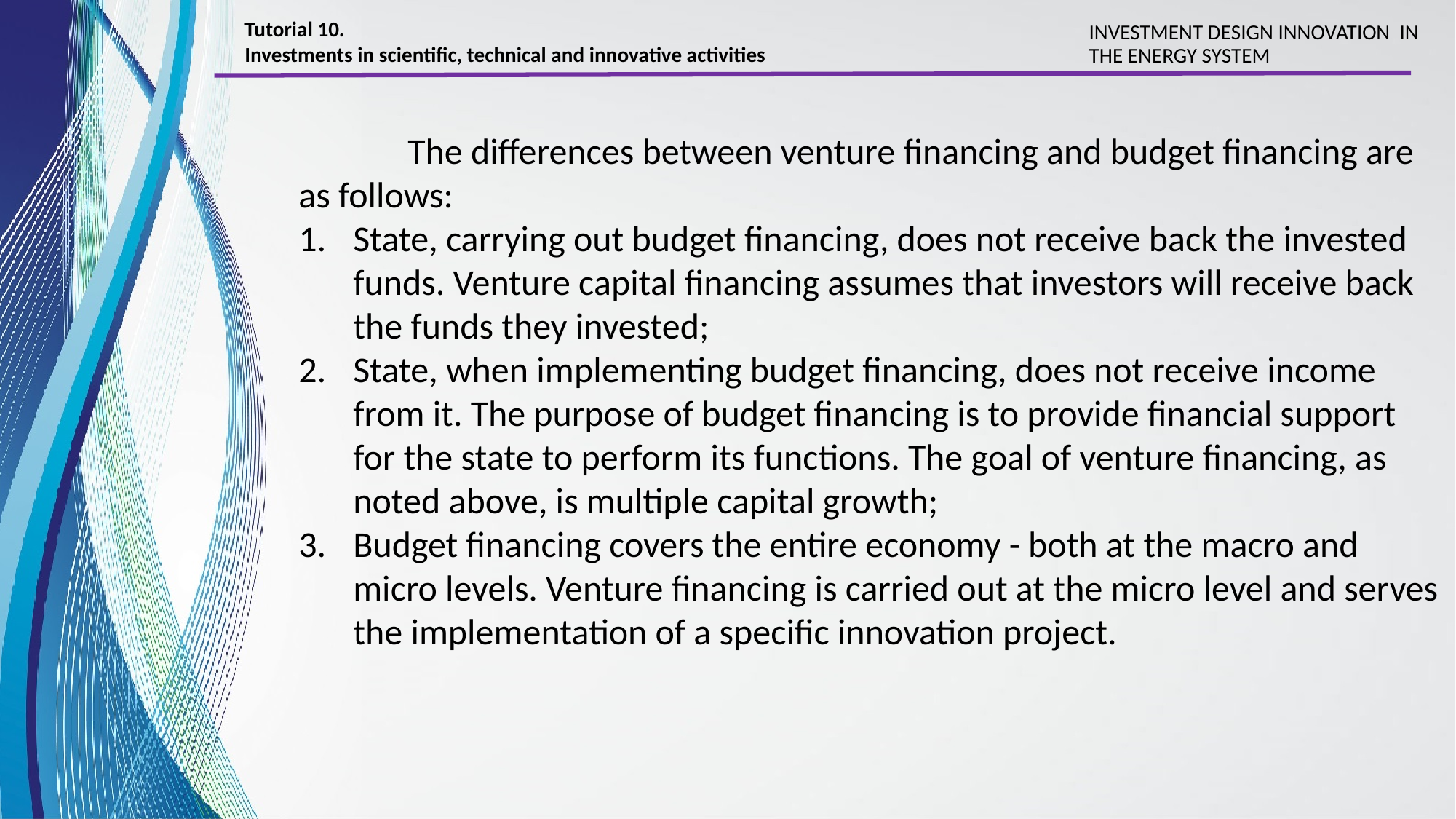

Tutorial 10.
Investments in scientific, technical and innovative activities
INVESTMENT DESIGN INNOVATION  IN
THE ENERGY SYSTEM
	The differences between venture financing and budget financing are as follows:
State, carrying out budget financing, does not receive back the invested funds. Venture capital financing assumes that investors will receive back the funds they invested;
State, when implementing budget financing, does not receive income from it. The purpose of budget financing is to provide financial support for the state to perform its functions. The goal of venture financing, as noted above, is multiple capital growth;
Budget financing covers the entire economy - both at the macro and micro levels. Venture financing is carried out at the micro level and serves the implementation of a specific innovation project.